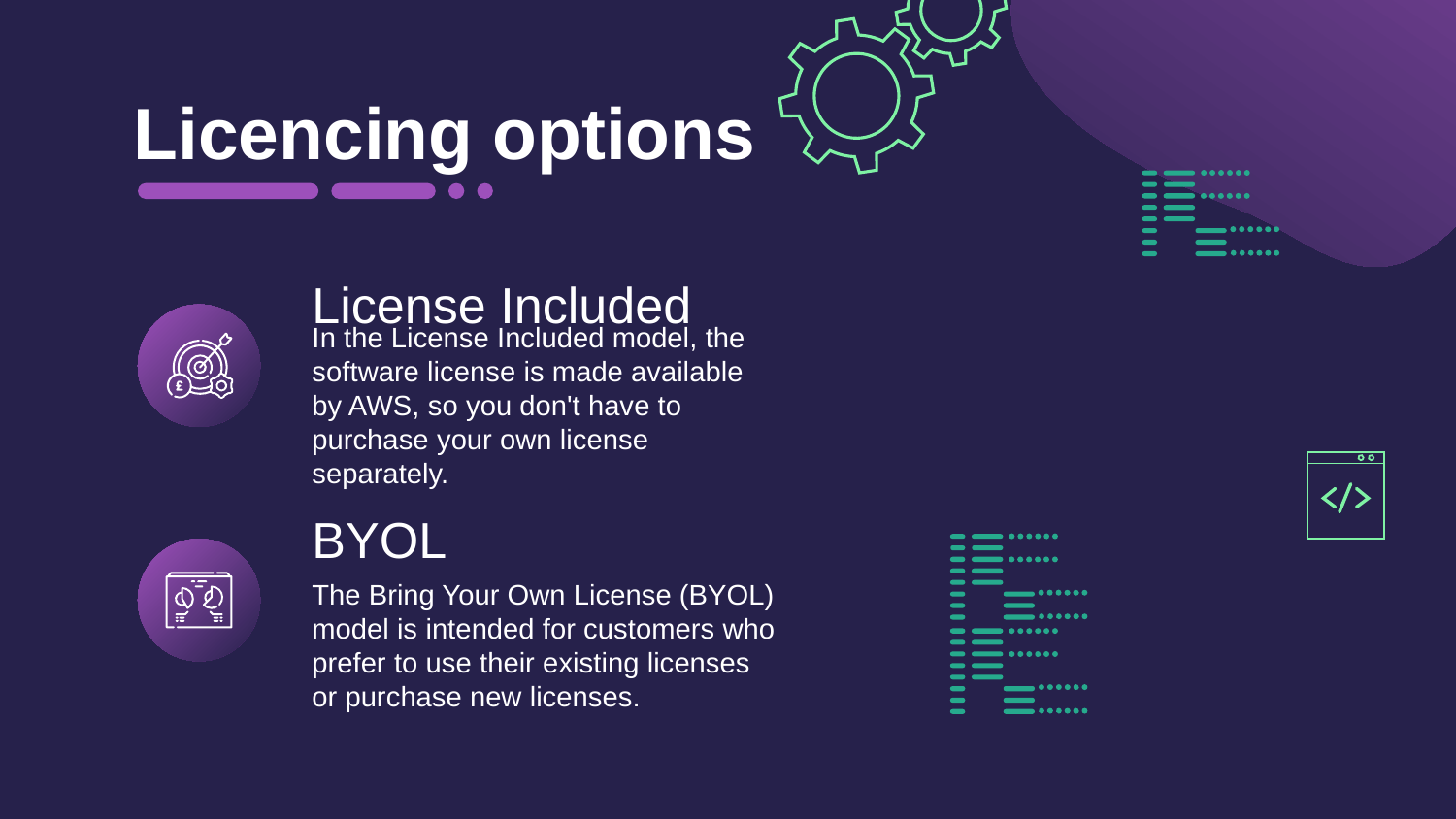

# Licencing options

License Included

In the License Included model, the software license is made available by AWS, so you don't have to purchase your own license separately.
BYOL

The Bring Your Own License (BYOL) model is intended for customers who prefer to use their existing licenses or purchase new licenses.